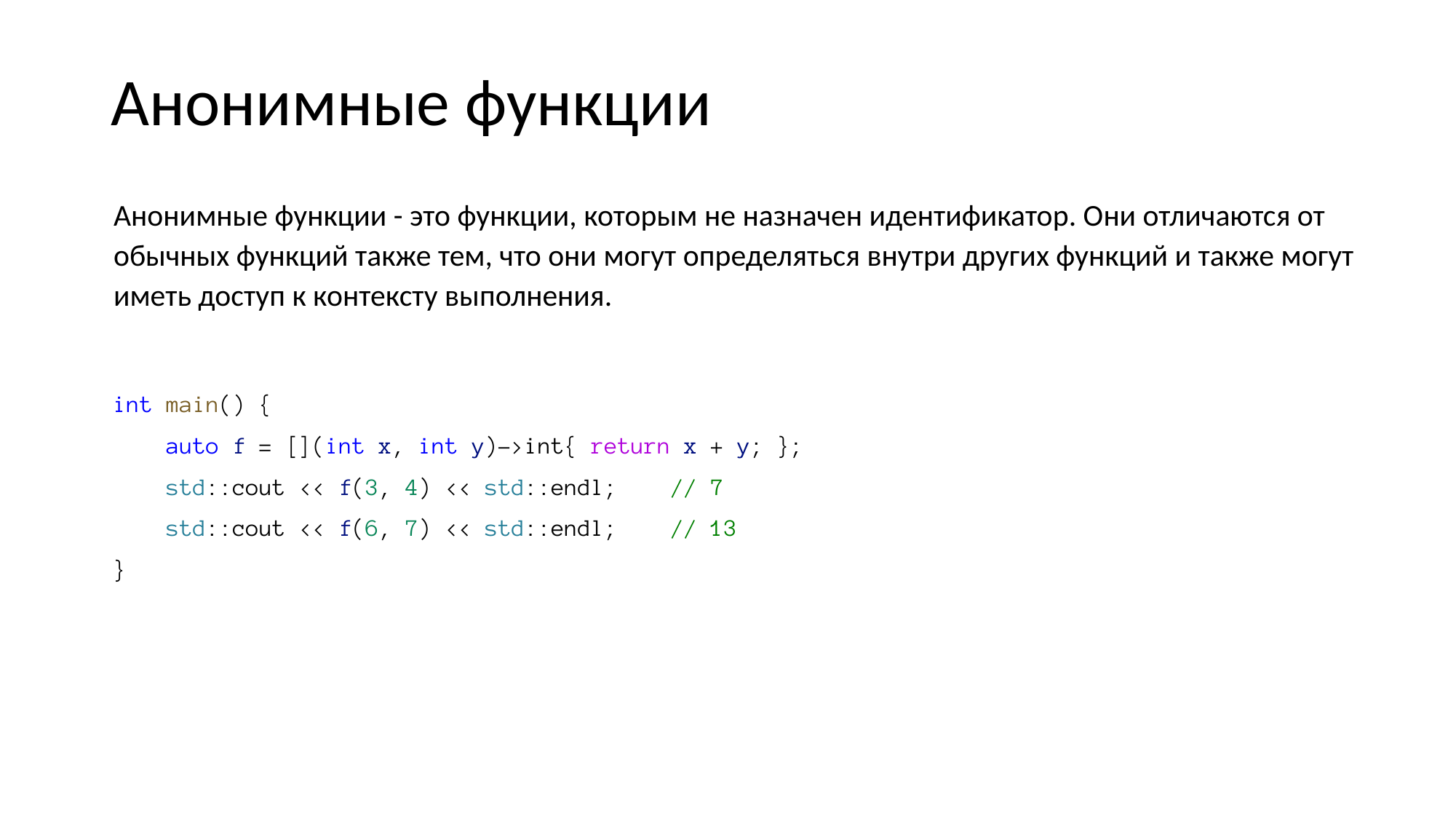

# Анонимные функции
Анонимные функции - это функции, которым не назначен идентификатор. Они отличаются от обычных функций также тем, что они могут определяться внутри других функций и также могут иметь доступ к контексту выполнения.

int main() {
    auto f = [](int x, int y)->int{ return x + y; };
    std::cout << f(3, 4) << std::endl;    // 7
    std::cout << f(6, 7) << std::endl;    // 13
}